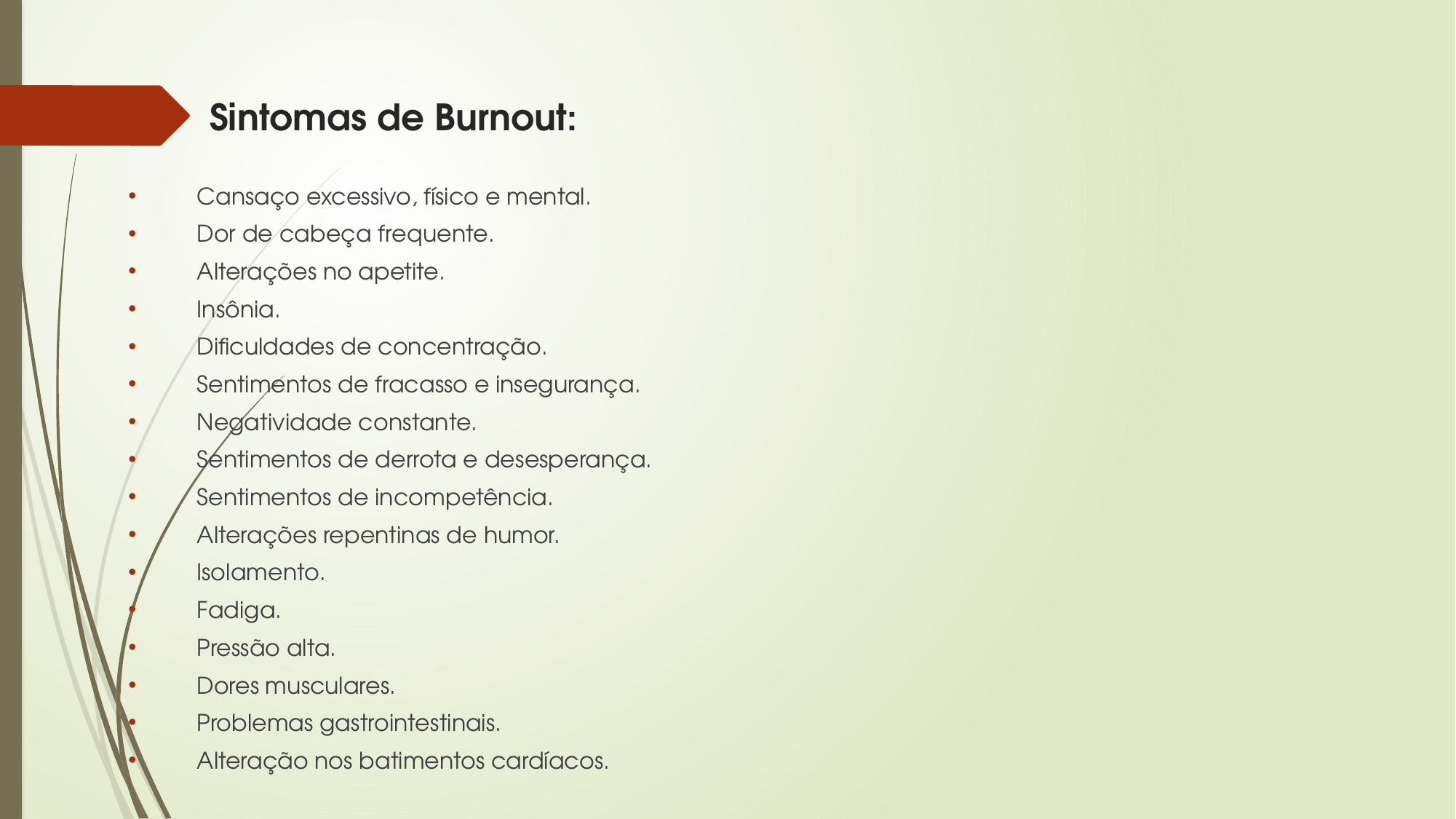

# Sintomas de Burnout:
    Cansaço excessivo, físico e mental.
    Dor de cabeça frequente.
    Alterações no apetite.
    Insônia.
    Dificuldades de concentração.
    Sentimentos de fracasso e insegurança.
    Negatividade constante.
    Sentimentos de derrota e desesperança.
    Sentimentos de incompetência.
    Alterações repentinas de humor.
    Isolamento.
    Fadiga.
    Pressão alta.
    Dores musculares.
    Problemas gastrointestinais.
    Alteração nos batimentos cardíacos.